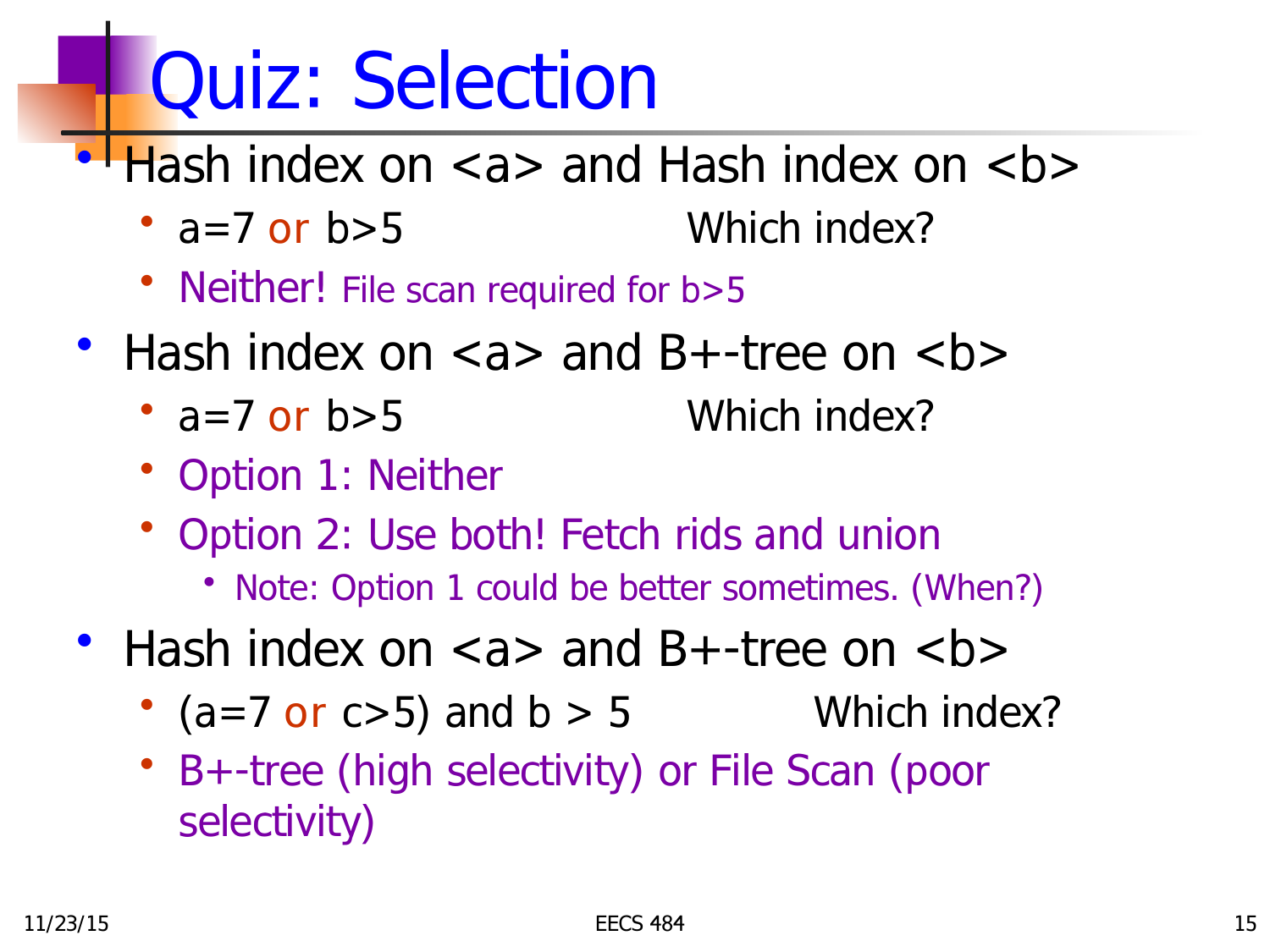

# Quiz: Selection
Hash index on <a> and Hash index on <b>
a=7 or b>5			Which index?
Neither! File scan required for b>5
Hash index on <a> and B+-tree on <b>
a=7 or b>5			Which index?
Option 1: Neither
Option 2: Use both! Fetch rids and union
Note: Option 1 could be better sometimes. (When?)
Hash index on <a> and B+-tree on <b>
(a=7 or c>5) and b > 5		Which index?
B+-tree (high selectivity) or File Scan (poor selectivity)
11/23/15
EECS 484
15